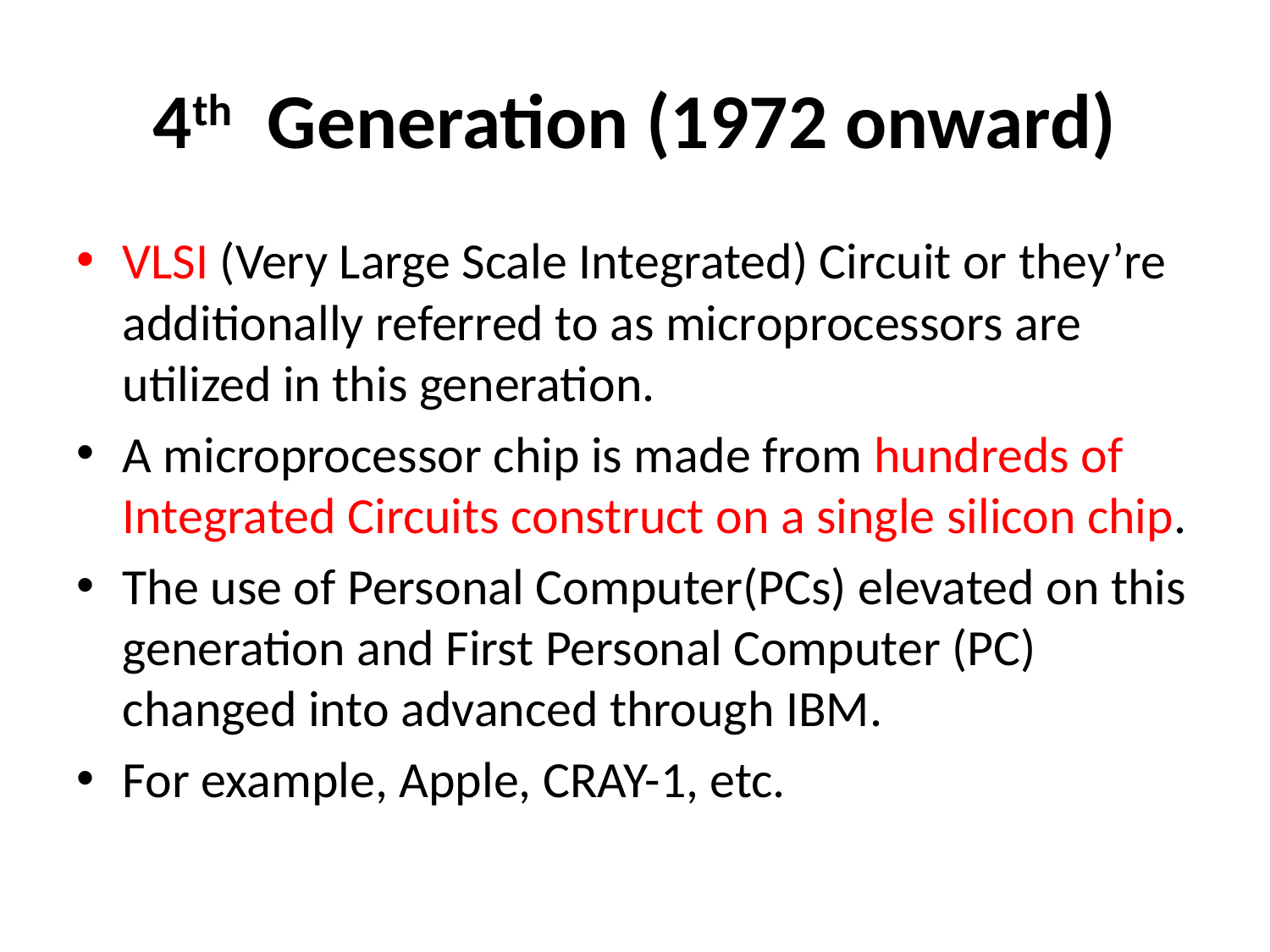

# 4th  Generation (1972 onward)
VLSI (Very Large Scale Integrated) Circuit or they’re additionally referred to as microprocessors are utilized in this generation.
A microprocessor chip is made from hundreds of Integrated Circuits construct on a single silicon chip.
The use of Personal Computer(PCs) elevated on this generation and First Personal Computer (PC) changed into advanced through IBM.
For example, Apple, CRAY-1, etc.